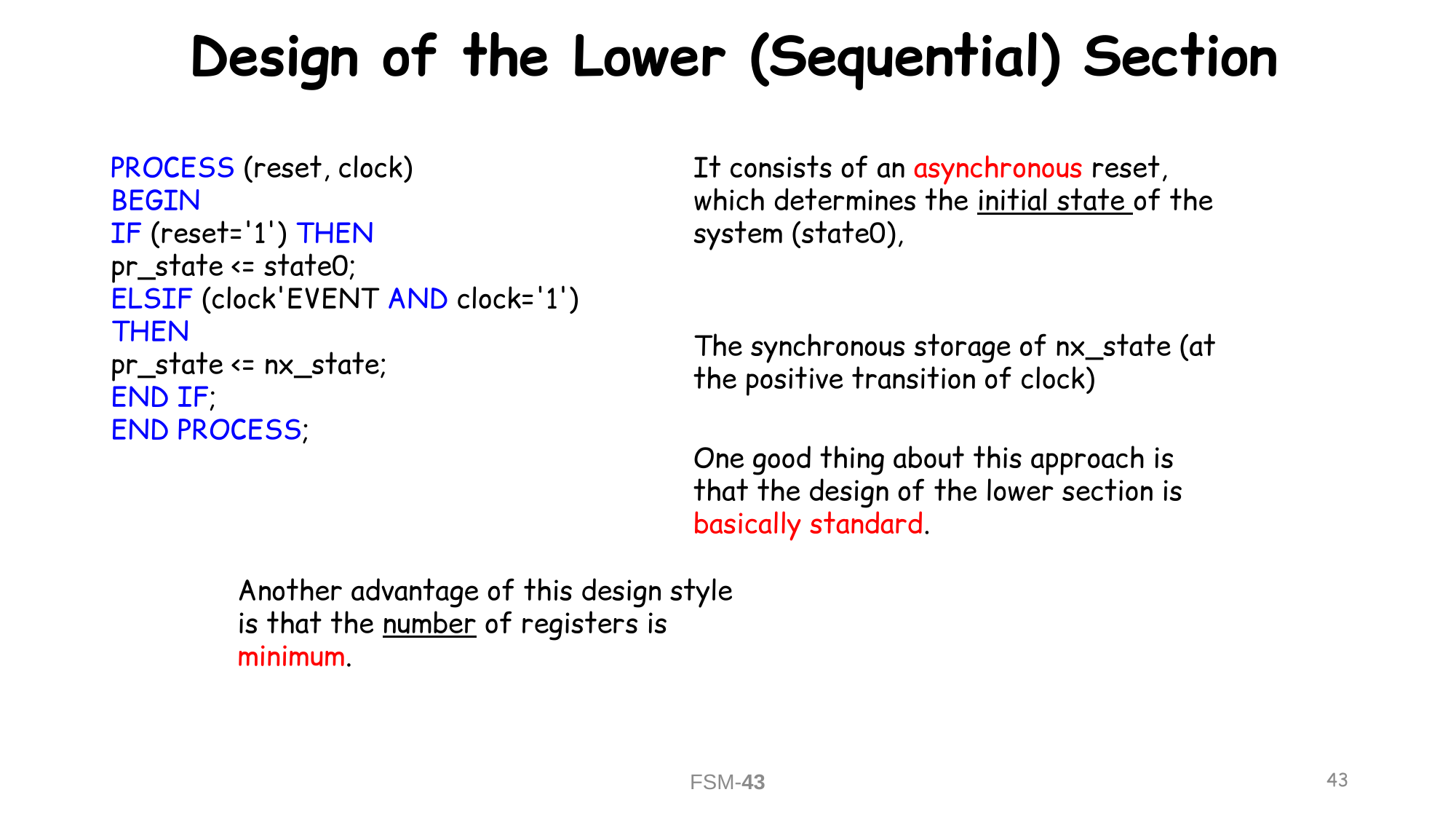

# Design of the Lower (Sequential) Section
PROCESS (reset, clock)
BEGIN
IF (reset='1') THEN
pr_state <= state0;
ELSIF (clock'EVENT AND clock='1') THEN
pr_state <= nx_state;
END IF;
END PROCESS;
It consists of an asynchronous reset, which determines the initial state of the system (state0),
The synchronous storage of nx_state (at the positive transition of clock)
One good thing about this approach is that the design of the lower section is basically standard.
Another advantage of this design style is that the number of registers is minimum.
43
FSM-43